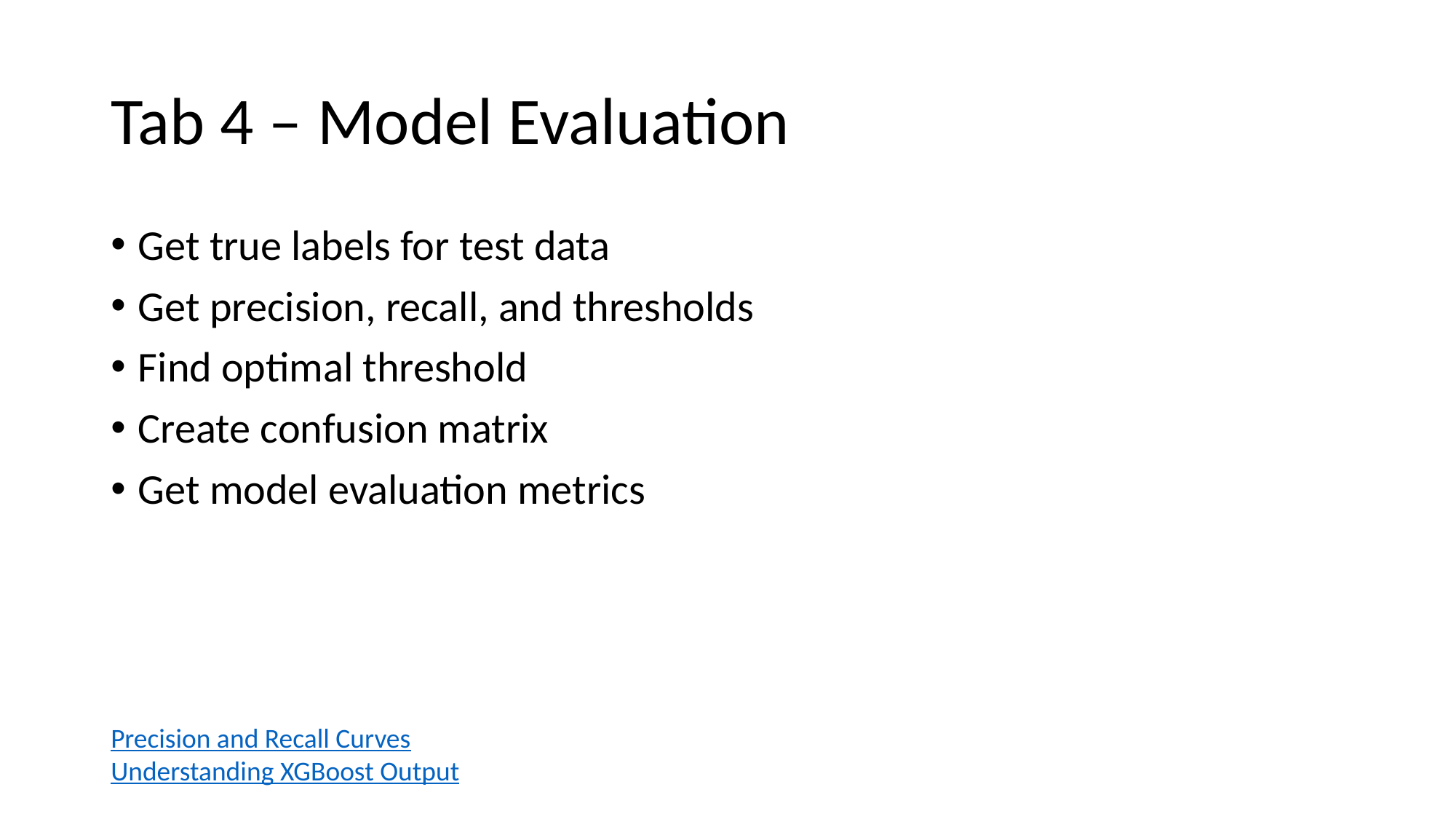

# Tab 4 – Model Evaluation
Get true labels for test data
Get precision, recall, and thresholds
Find optimal threshold
Create confusion matrix
Get model evaluation metrics
Precision and Recall Curves
Understanding XGBoost Output